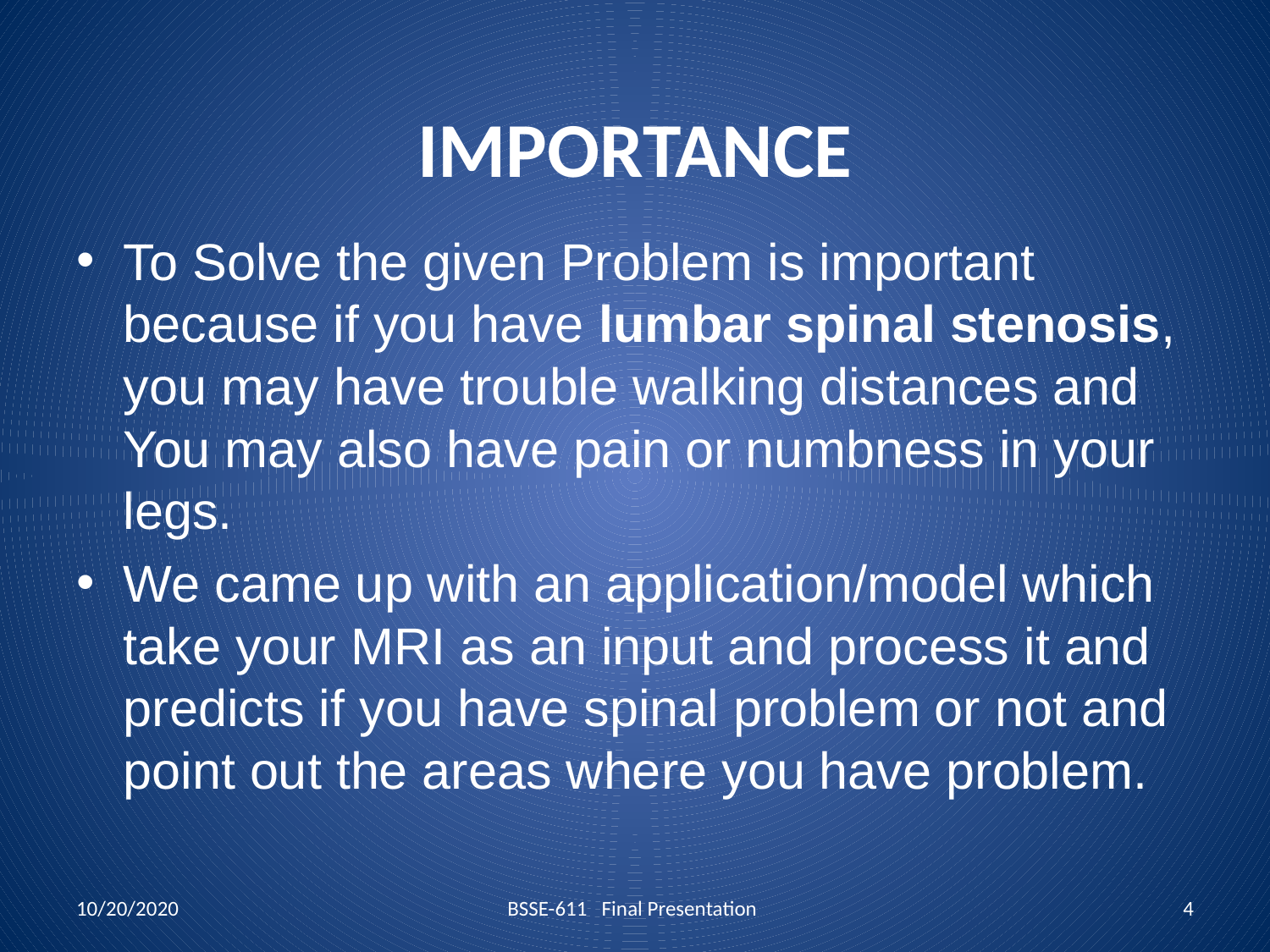

# IMPORTANCE
To Solve the given Problem is important because if you have lumbar spinal stenosis, you may have trouble walking distances and You may also have pain or numbness in your legs.
We came up with an application/model which take your MRI as an input and process it and predicts if you have spinal problem or not and point out the areas where you have problem.
10/20/2020
BSSE-611   Final Presentation
4